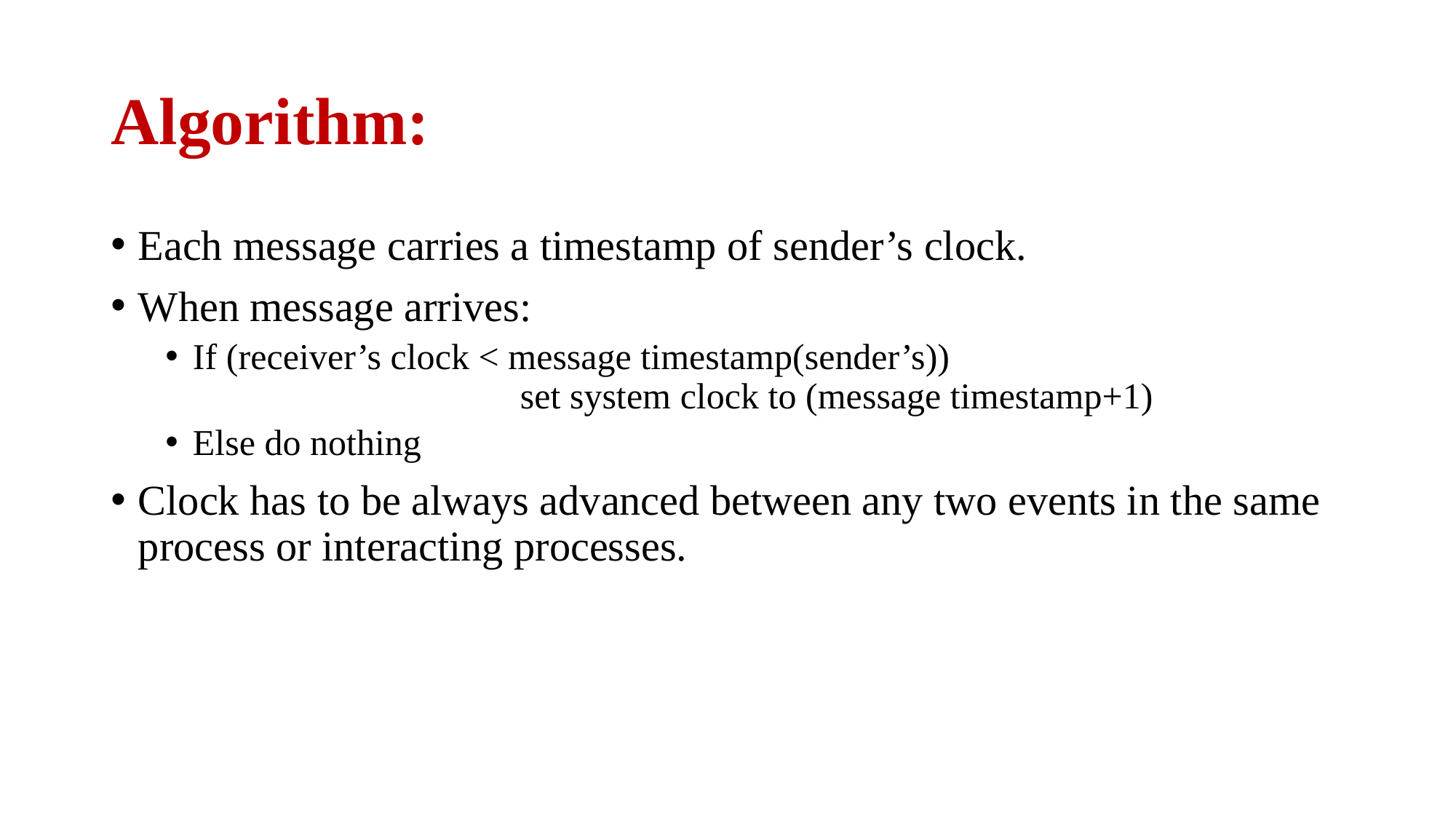

# Algorithm:
Each message carries a timestamp of sender’s clock.
When message arrives:
If (receiver’s clock < message timestamp(sender’s))
			set system clock to (message timestamp+1)
Else do nothing
Clock has to be always advanced between any two events in the same process or interacting processes.